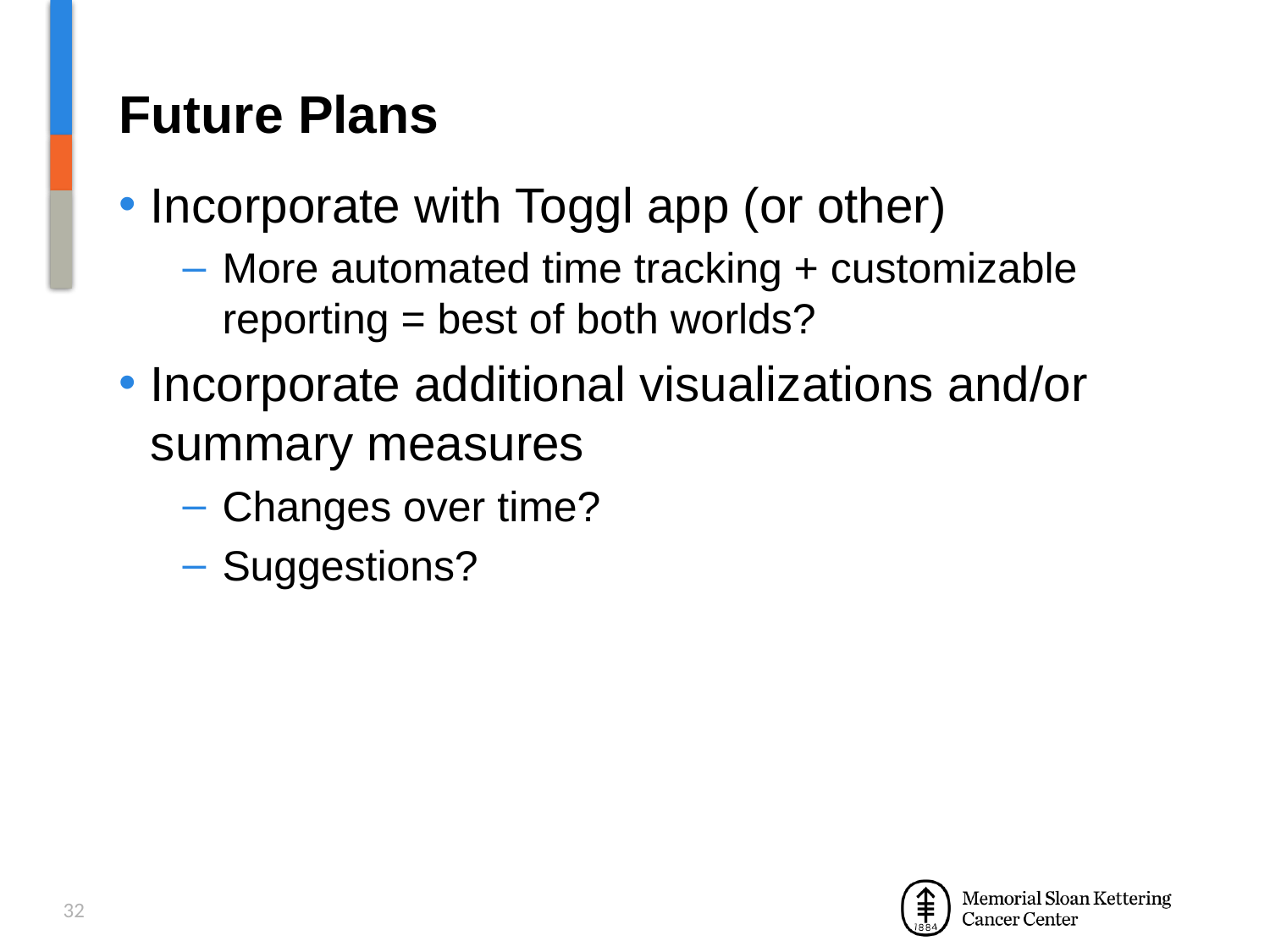

# Future Plans
Incorporate with Toggl app (or other)
More automated time tracking + customizable reporting = best of both worlds?
Incorporate additional visualizations and/or summary measures
Changes over time?
Suggestions?
32